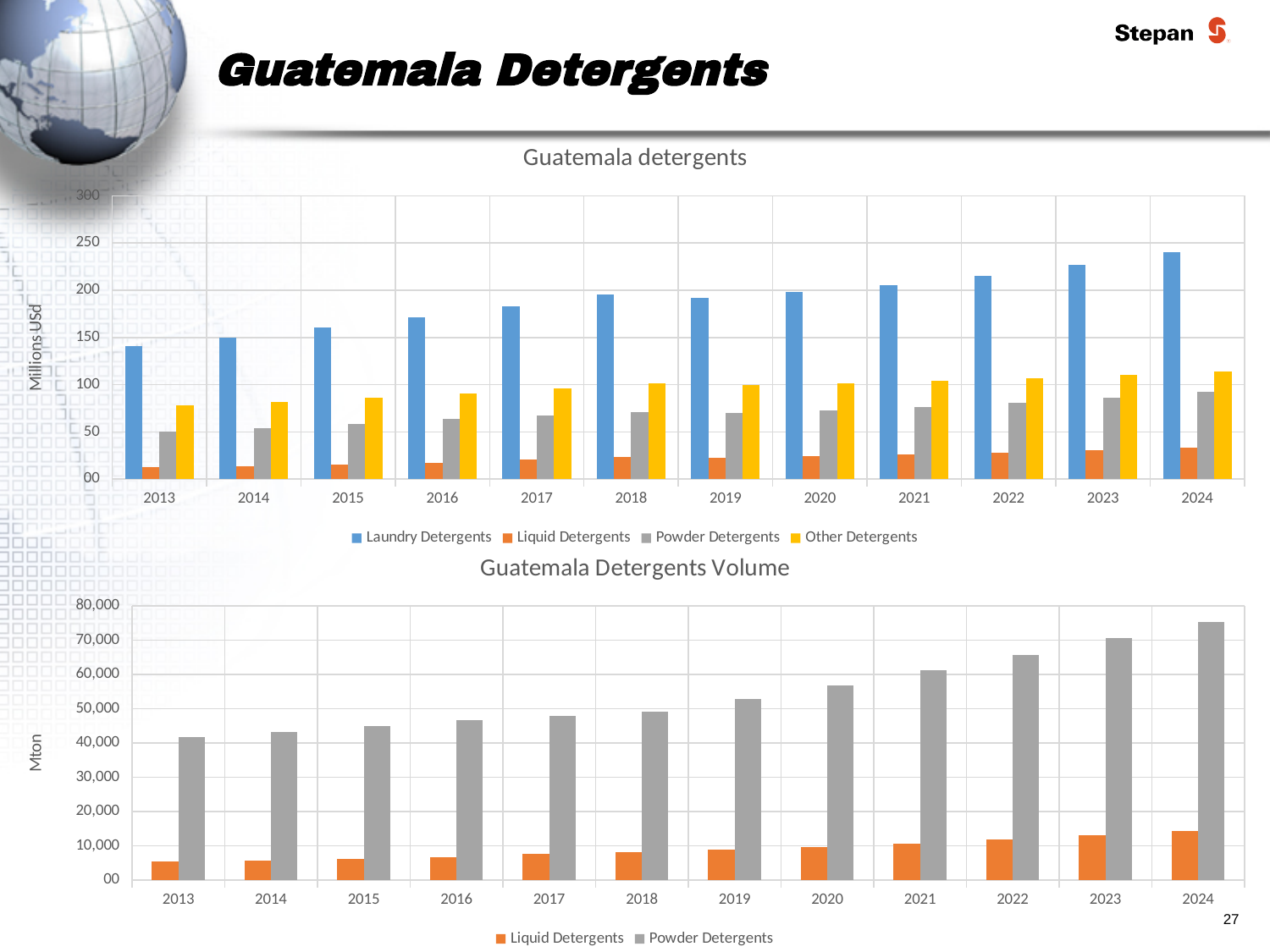

# Guatemala Detergents

### Chart: Guatemala detergents

| Category | Laundry Detergents | Liquid Detergents | Powder Detergents | Other Detergents |
|---|---|---|---|---|
| 2013 | 140.6 | 12.4 | 50.1 | 78.2 |
| 2014 | 150.1 | 13.9 | 54.2 | 82.0 |
| 2015 | 160.4 | 15.6 | 58.7 | 86.1 |
| 2016 | 171.6 | 17.4 | 63.5 | 90.7 |
| 2017 | 183.3 | 20.6 | 67.1 | 95.7 |
| 2018 | 195.6 | 23.0 | 71.2 | 101.4 |
| 2019 | 192.2 | 22.6 | 70.2 | 99.3 |
| 2020 | 197.8 | 23.9 | 72.6 | 101.3 |
| 2021 | 205.4 | 25.7 | 76.0 | 103.7 |
| 2022 | 215.0 | 27.9 | 80.5 | 106.6 |
| 2023 | 226.6 | 30.4 | 86.0 | 110.2 |
| 2024 | 240.0 | 33.5 | 92.4 | 114.1 |

### Chart: Guatemala Detergents Volume

| Category | Liquid Detergents | Powder Detergents |
|---|---|---|
| 2013 | 5323.5 | 41665.8 |
| 2014 | 5744.3 | 43249.2 |
| 2015 | 6186.6 | 44957.5 |
| 2016 | 6605.4 | 46666.0 |
| 2017 | 7525.5 | 47832.6 |
| 2018 | 8244.4 | 49173.0 |
| 2019 | 8838.0 | 52836.8 |
| 2020 | 9717.4 | 56836.6 |
| 2021 | 10716.8 | 61194.7 |
| 2022 | 11811.7 | 65817.3 |
| 2023 | 13021.4 | 70609.7 |
| 2024 | 14359.5 | 75332.7 |
27